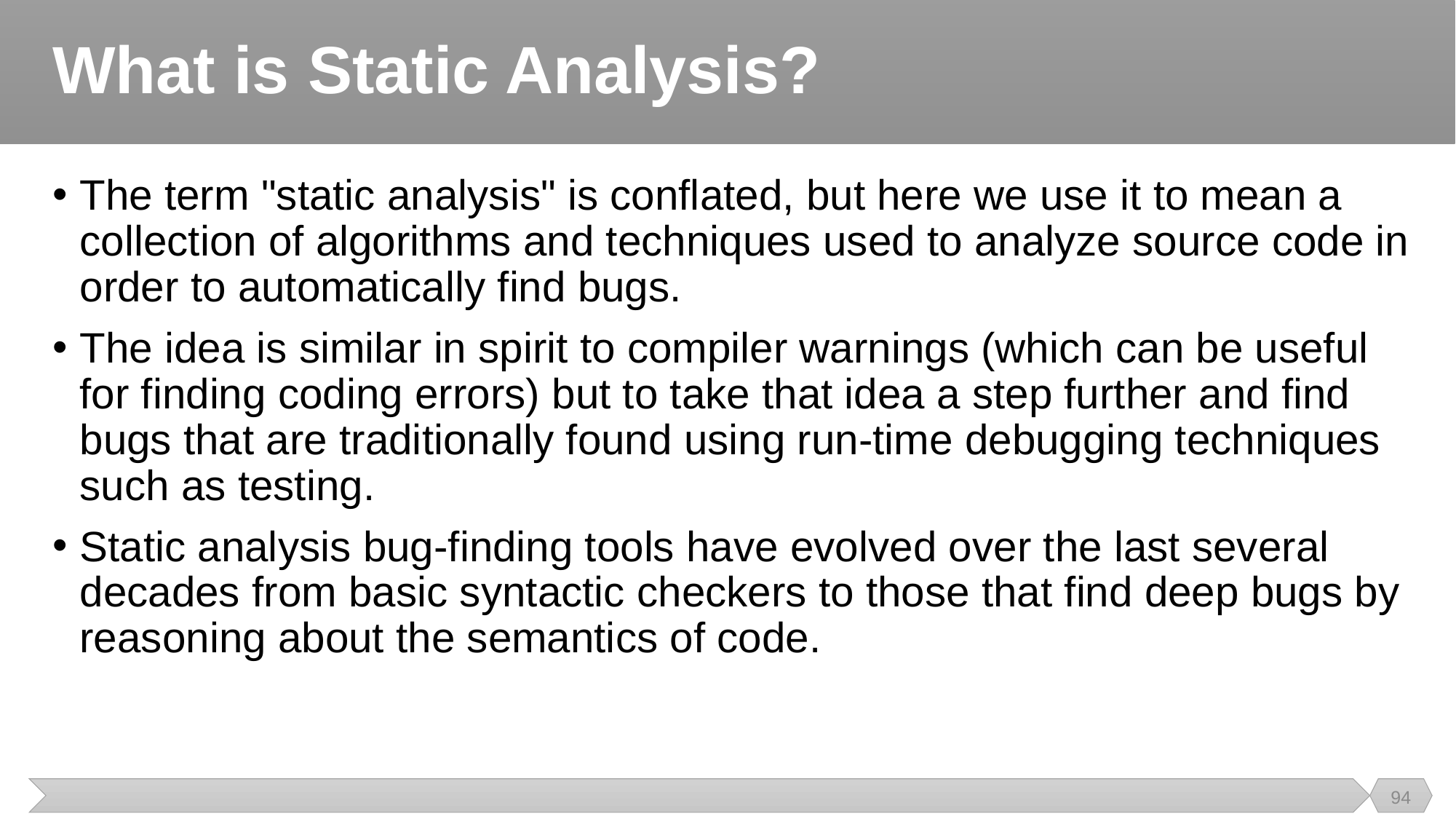

# What is Static Analysis?
The term "static analysis" is conflated, but here we use it to mean a collection of algorithms and techniques used to analyze source code in order to automatically find bugs.
The idea is similar in spirit to compiler warnings (which can be useful for finding coding errors) but to take that idea a step further and find bugs that are traditionally found using run-time debugging techniques such as testing.
Static analysis bug-finding tools have evolved over the last several decades from basic syntactic checkers to those that find deep bugs by reasoning about the semantics of code.
94